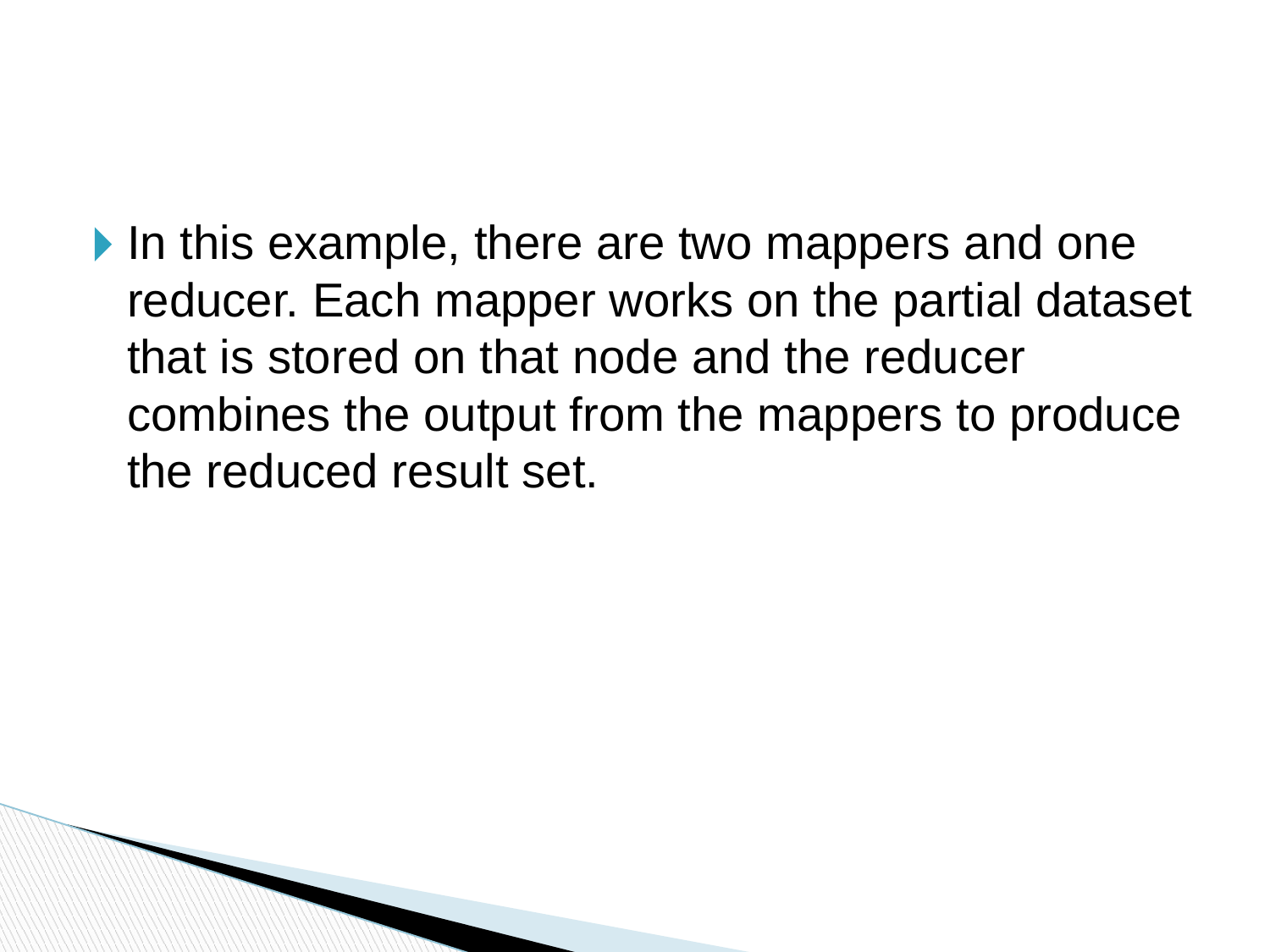

#
In this example, there are two mappers and one reducer. Each mapper works on the partial dataset that is stored on that node and the reducer combines the output from the mappers to produce the reduced result set.